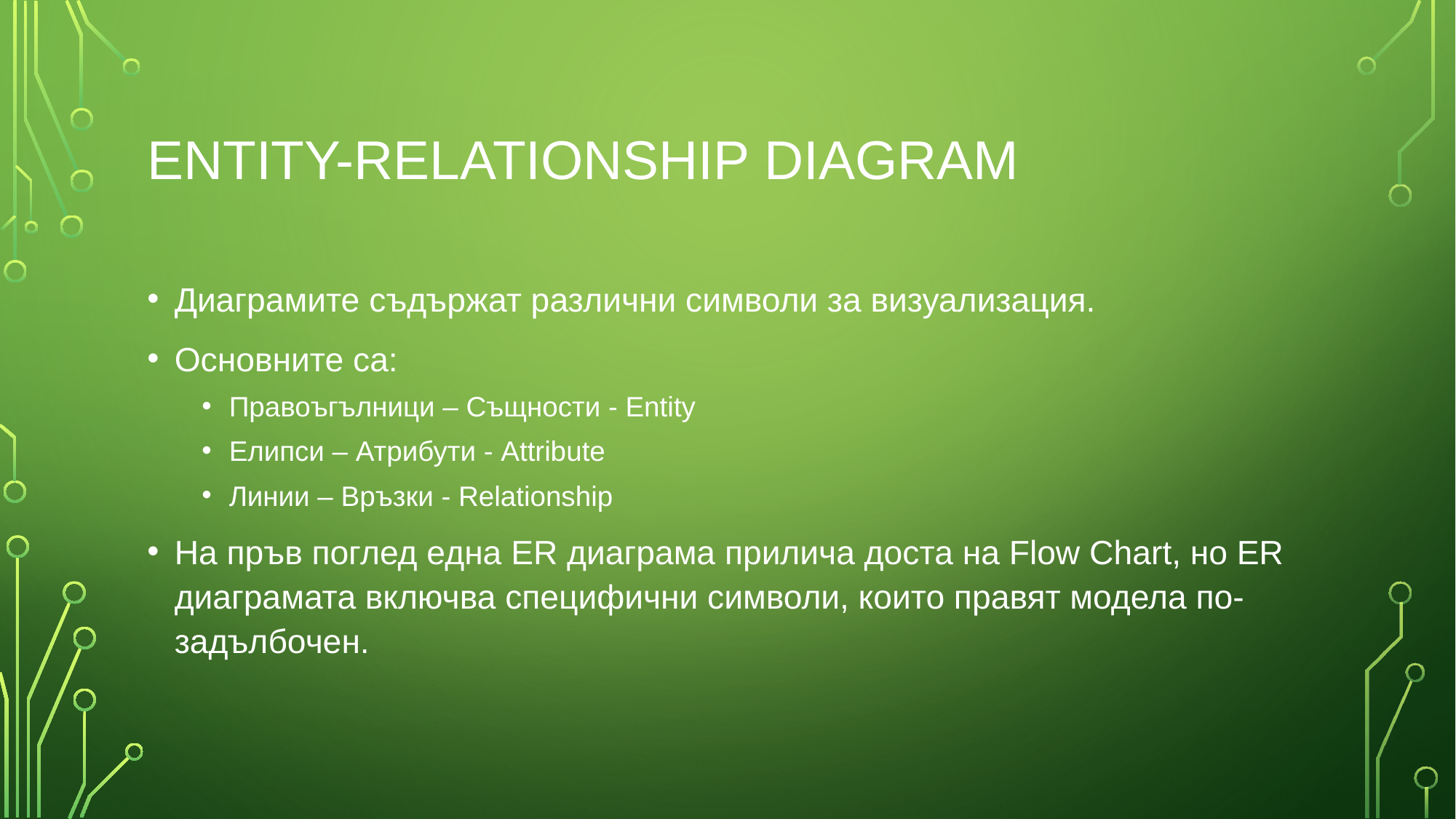

# ENTITY-RELATIONSHIP DIAGRAM
Диаграмите съдържат различни символи за визуализация.
Основните са:
Правоъгълници – Същности - Entity
Елипси – Атрибути - Attribute
Линии – Връзки - Relationship
На пръв поглед една ER диаграма прилича доста на Flow Chart, но ER диаграмата включва специфични символи, които правят модела по-задълбочен.